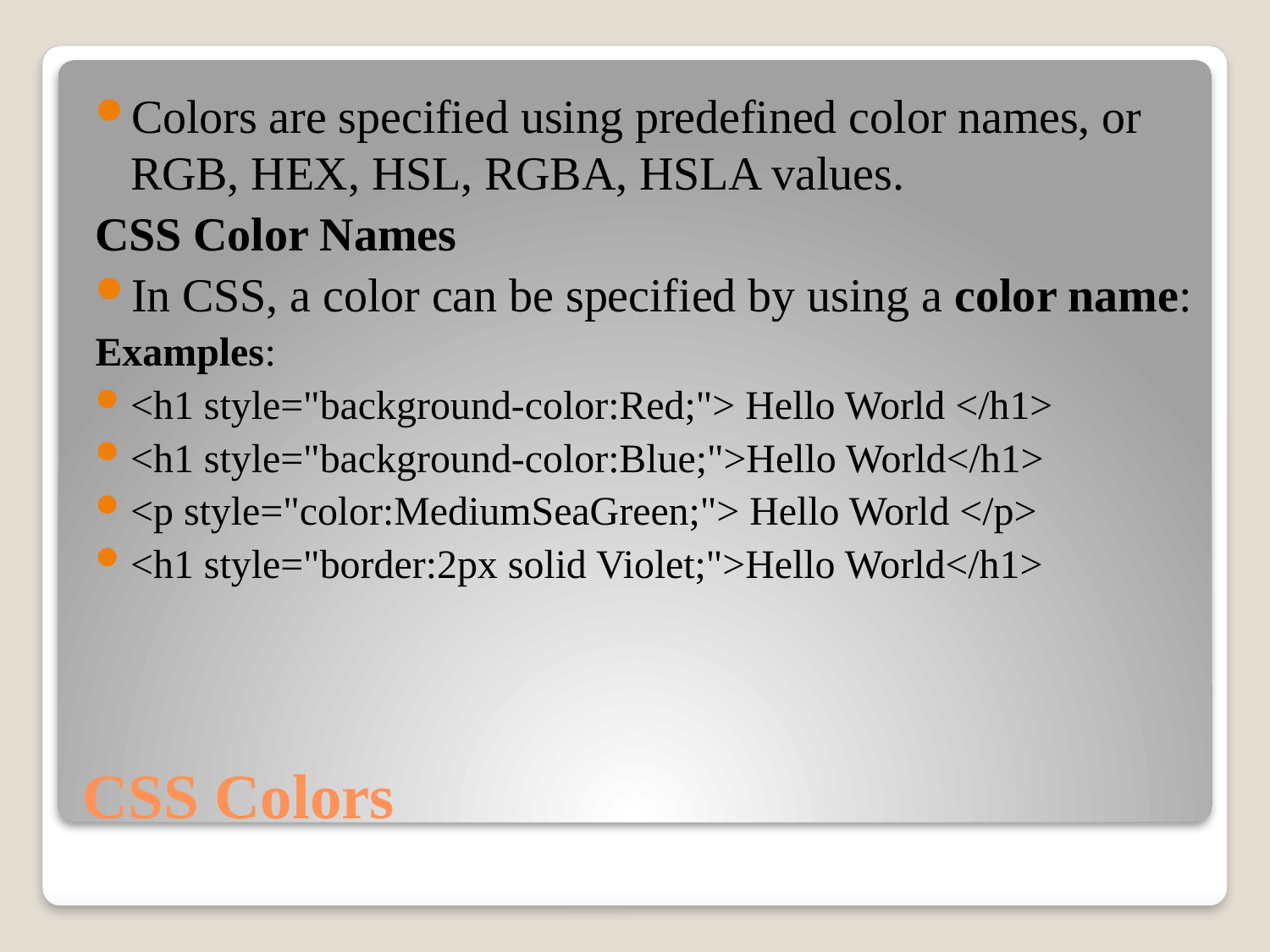

Colors are specified using predefined color names, or RGB, HEX, HSL, RGBA, HSLA values.
CSS Color Names
In CSS, a color can be specified by using a color name:
Examples:
<h1 style="background-color:Red;"> Hello World </h1>
<h1 style="background-color:Blue;">Hello World</h1>
<p style="color:MediumSeaGreen;"> Hello World </p>
<h1 style="border:2px solid Violet;">Hello World</h1>

# CSS Colors